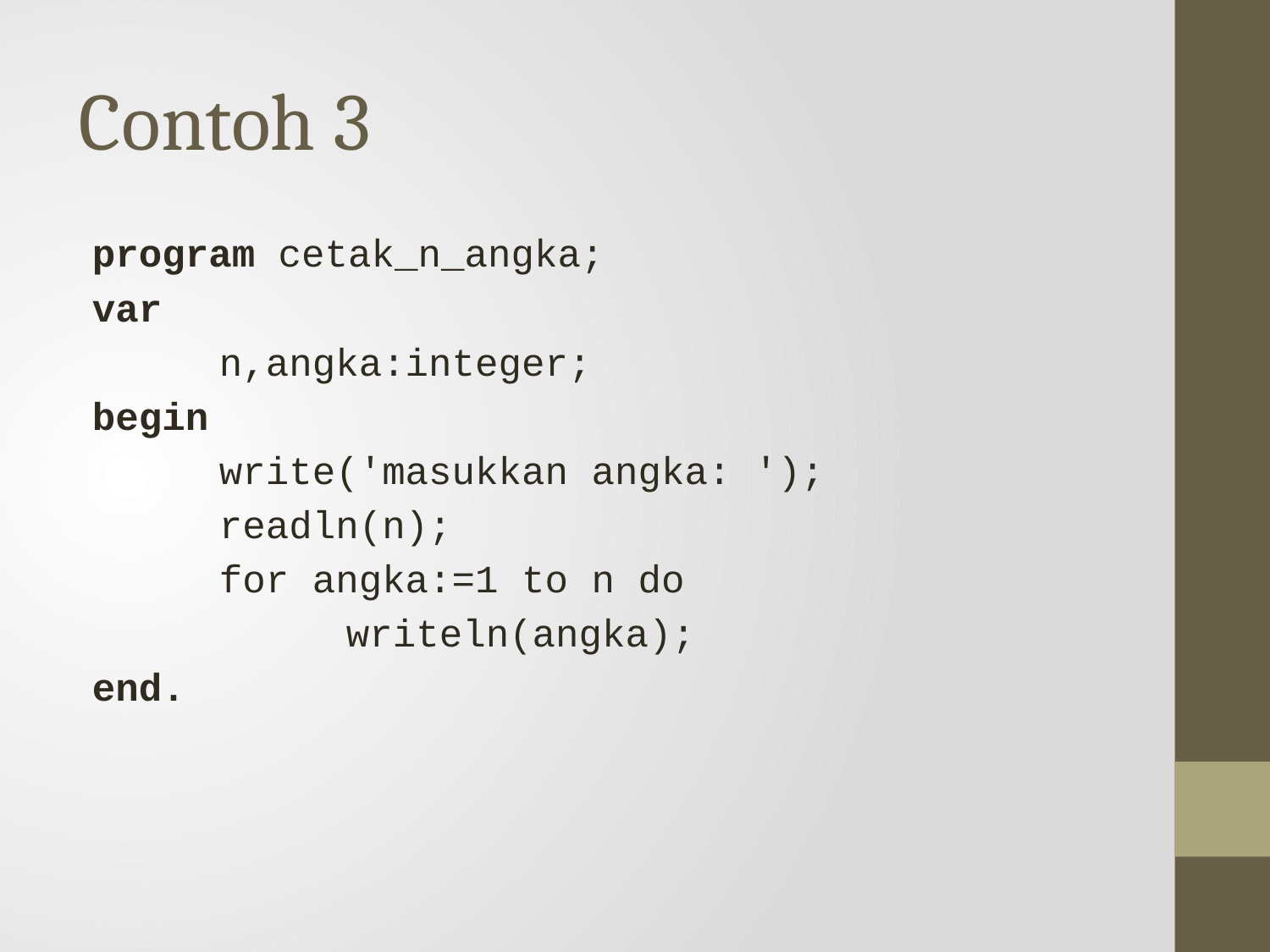

# Contoh 3
program cetak_n_angka;
var
	n,angka:integer;
begin
	write('masukkan angka: ');
	readln(n);
	for angka:=1 to n do
		writeln(angka);
end.